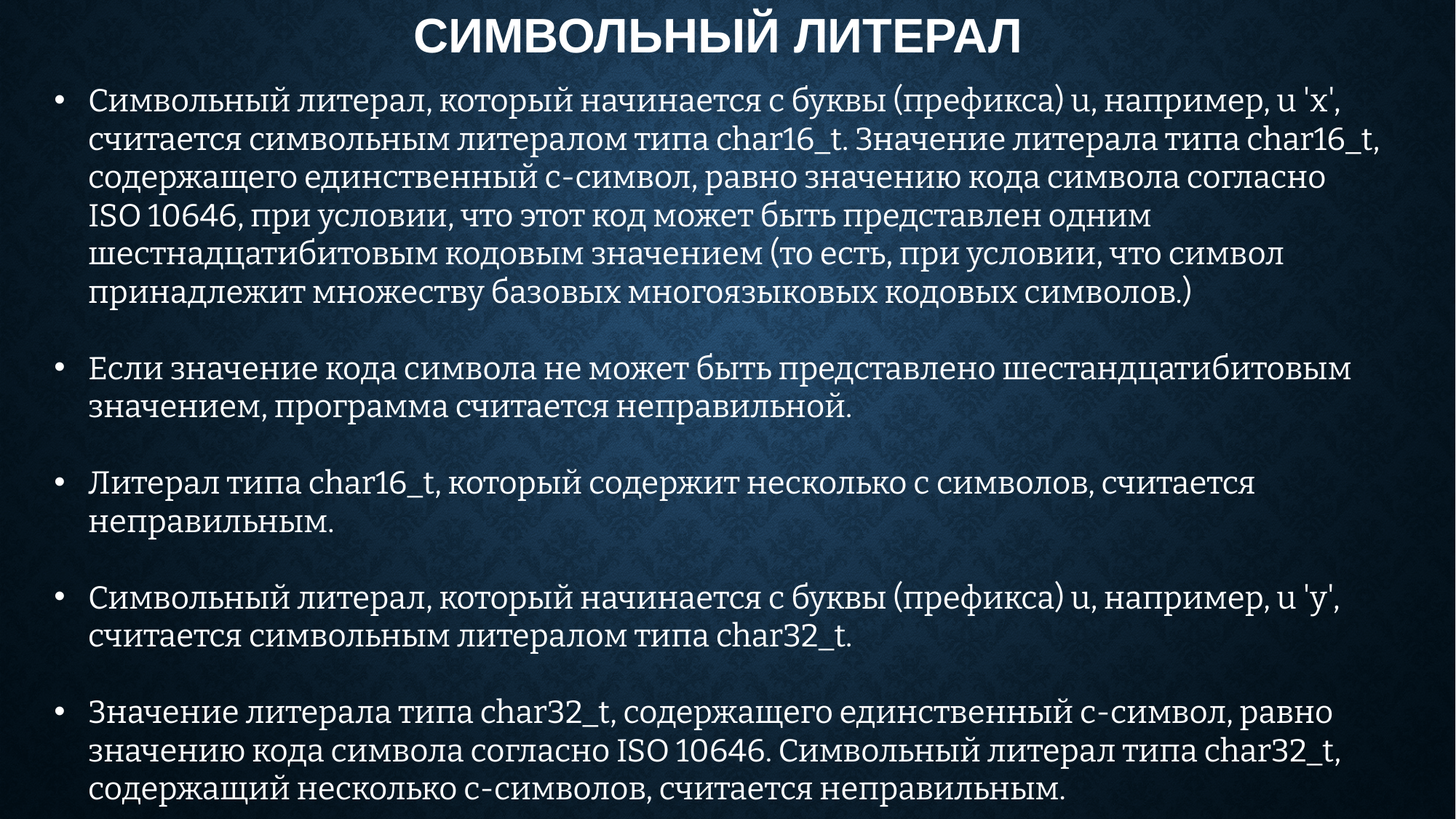

# Символьный литерал
Символьный литерал, который начинается с буквы (префикса) u, например, u 'х', считается символьным литералом типа char16_t. Значение литерала типа char16_t, содержащего единственный с-символ, равно значению кода символа согласно ISO 10646, при условии, что этот код может быть представлен одним шестнадцатибитовым кодовым значением (то есть, при условии, что символ принадлежит множеству базовых многоязыковых кодовых символов.)

Если значение кода символа не может быть представлено шестандцатибитовым значением, программа считается неправильной.

Литерал типа char16_t, который содержит несколько с­ символов, считается неправильным.

Символьный литерал, который начинается с буквы (префикса) u, например, u 'у', считается символьным литералом типа char32_t.

Значение литерала типа char32_t, содержащего единственный с-символ, равно значению кода символа согласно ISO 10646. Символьный литерал типа char32_t, содержащий несколько с-символов, считается неправильным.